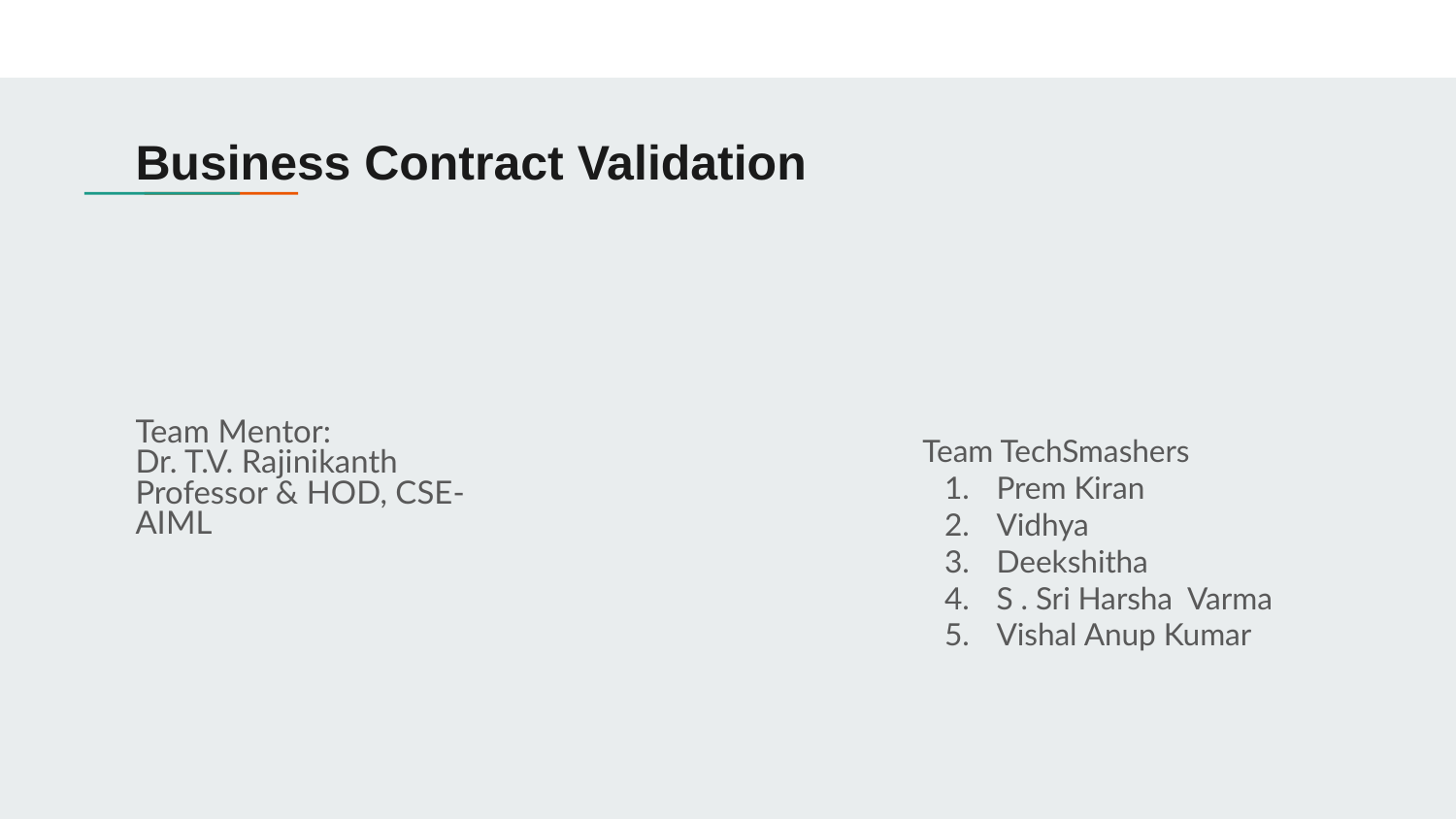

# Business Contract Validation
Team Mentor:
Dr. T.V. Rajinikanth
Professor & HOD, CSE-AIML
Team TechSmashers
Prem Kiran
Vidhya
Deekshitha
S . Sri Harsha  Varma
Vishal Anup Kumar